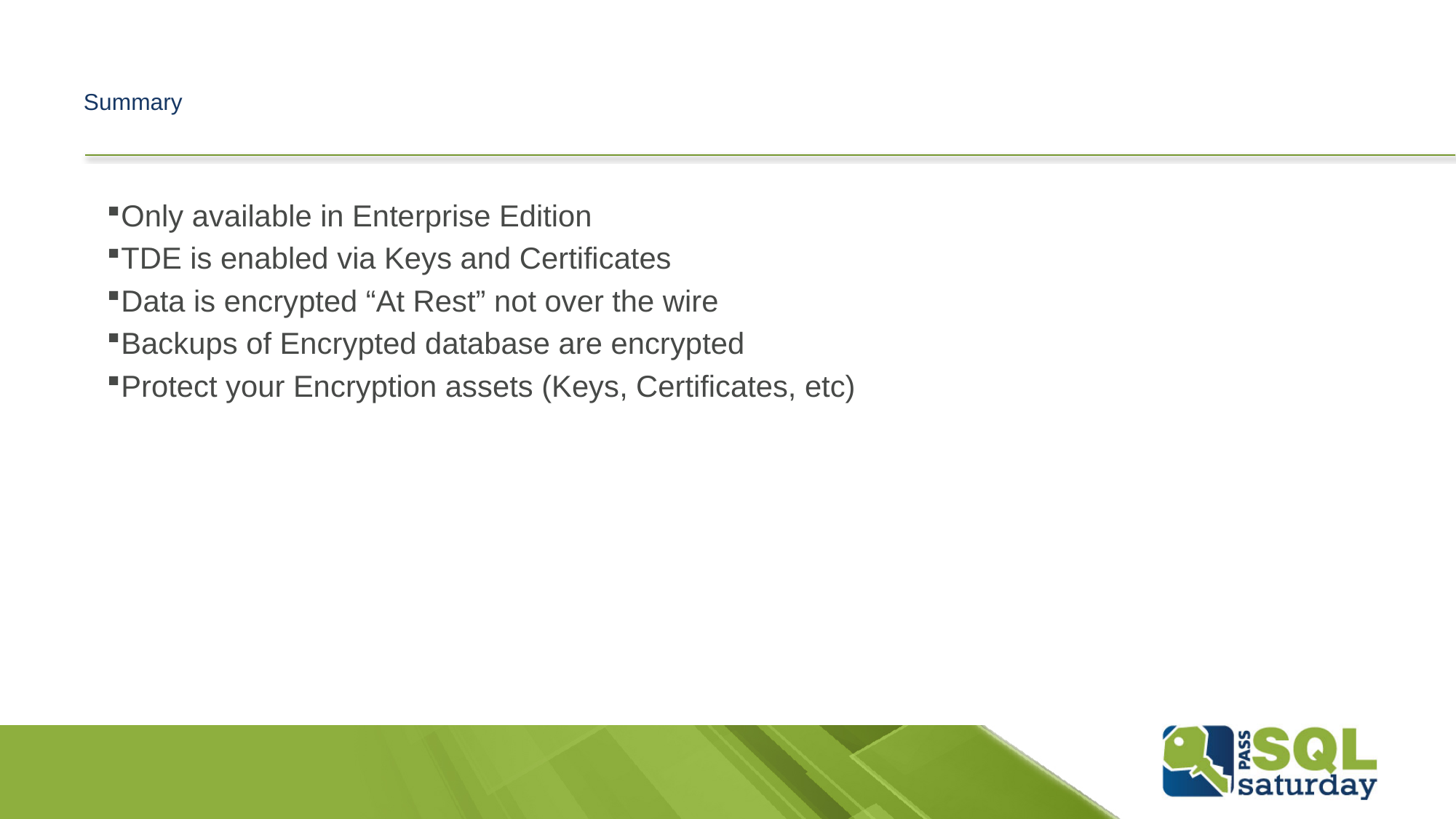

# Summary
Only available in Enterprise Edition
TDE is enabled via Keys and Certificates
Data is encrypted “At Rest” not over the wire
Backups of Encrypted database are encrypted
Protect your Encryption assets (Keys, Certificates, etc)